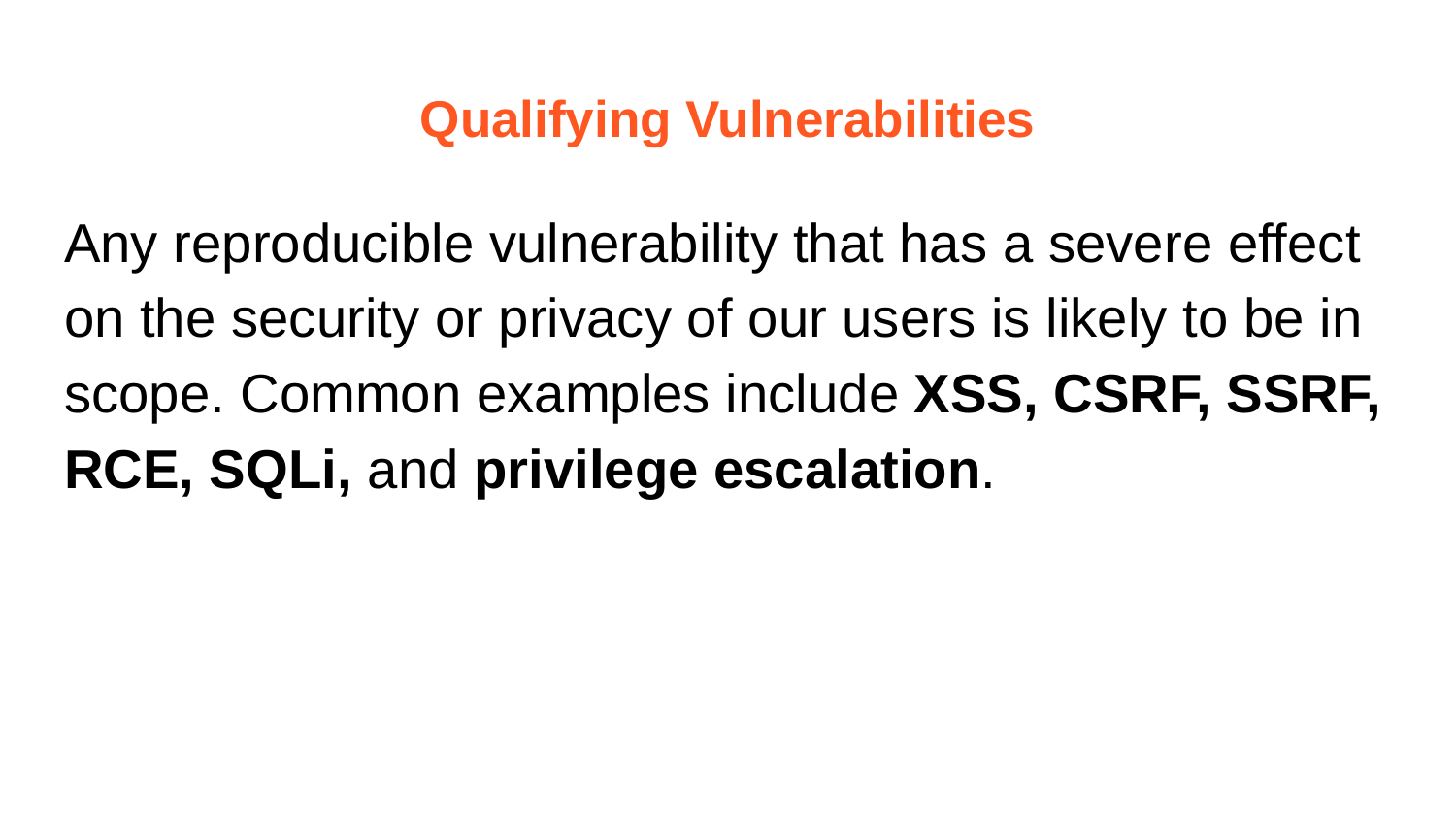

# Qualifying Vulnerabilities
Any reproducible vulnerability that has a severe effect on the security or privacy of our users is likely to be in scope. Common examples include XSS, CSRF, SSRF, RCE, SQLi, and privilege escalation.